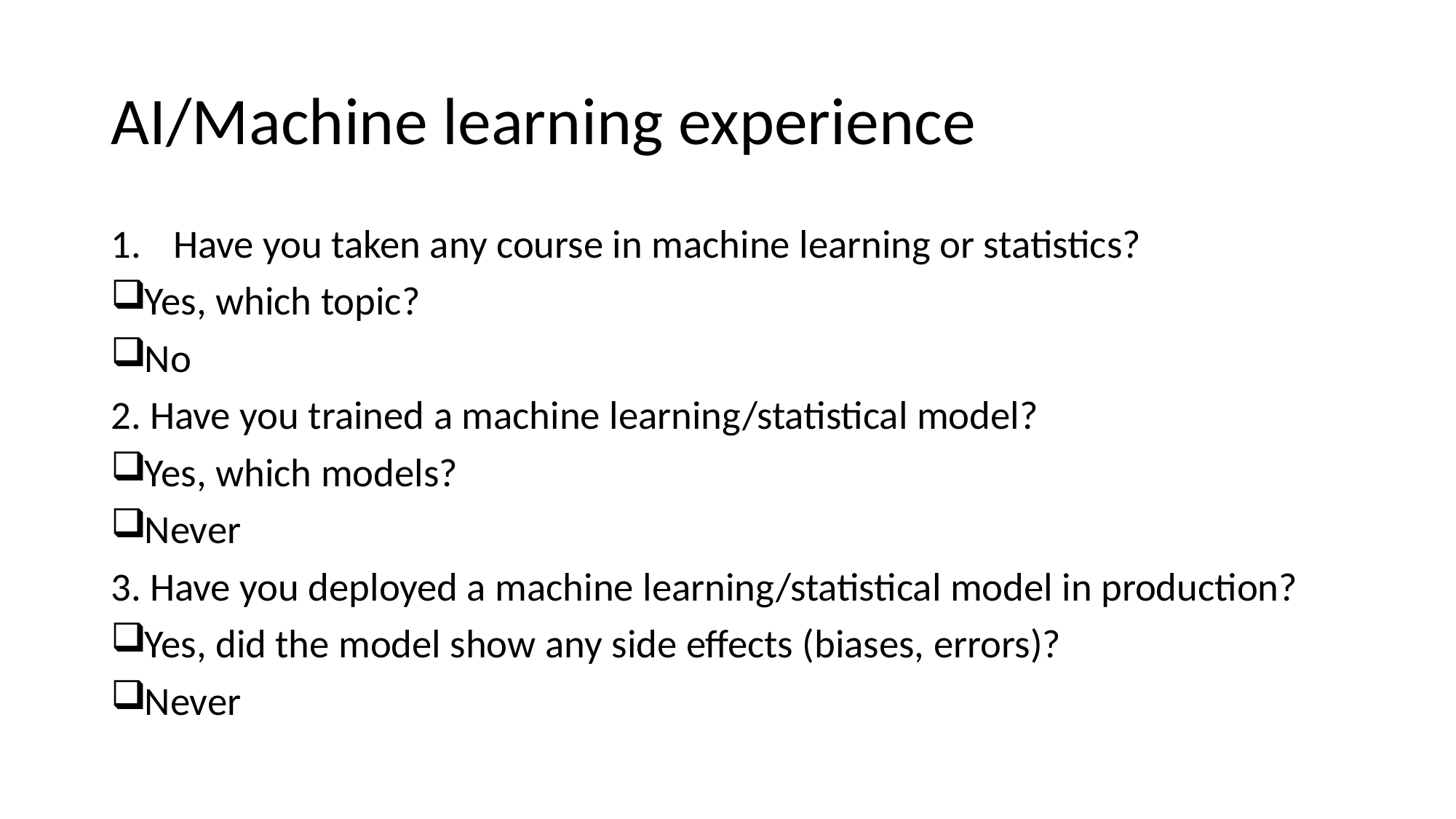

# AI/Machine learning experience
Have you taken any course in machine learning or statistics?
Yes, which topic?
No
2. Have you trained a machine learning/statistical model?
Yes, which models?
Never
3. Have you deployed a machine learning/statistical model in production?
Yes, did the model show any side effects (biases, errors)?
Never